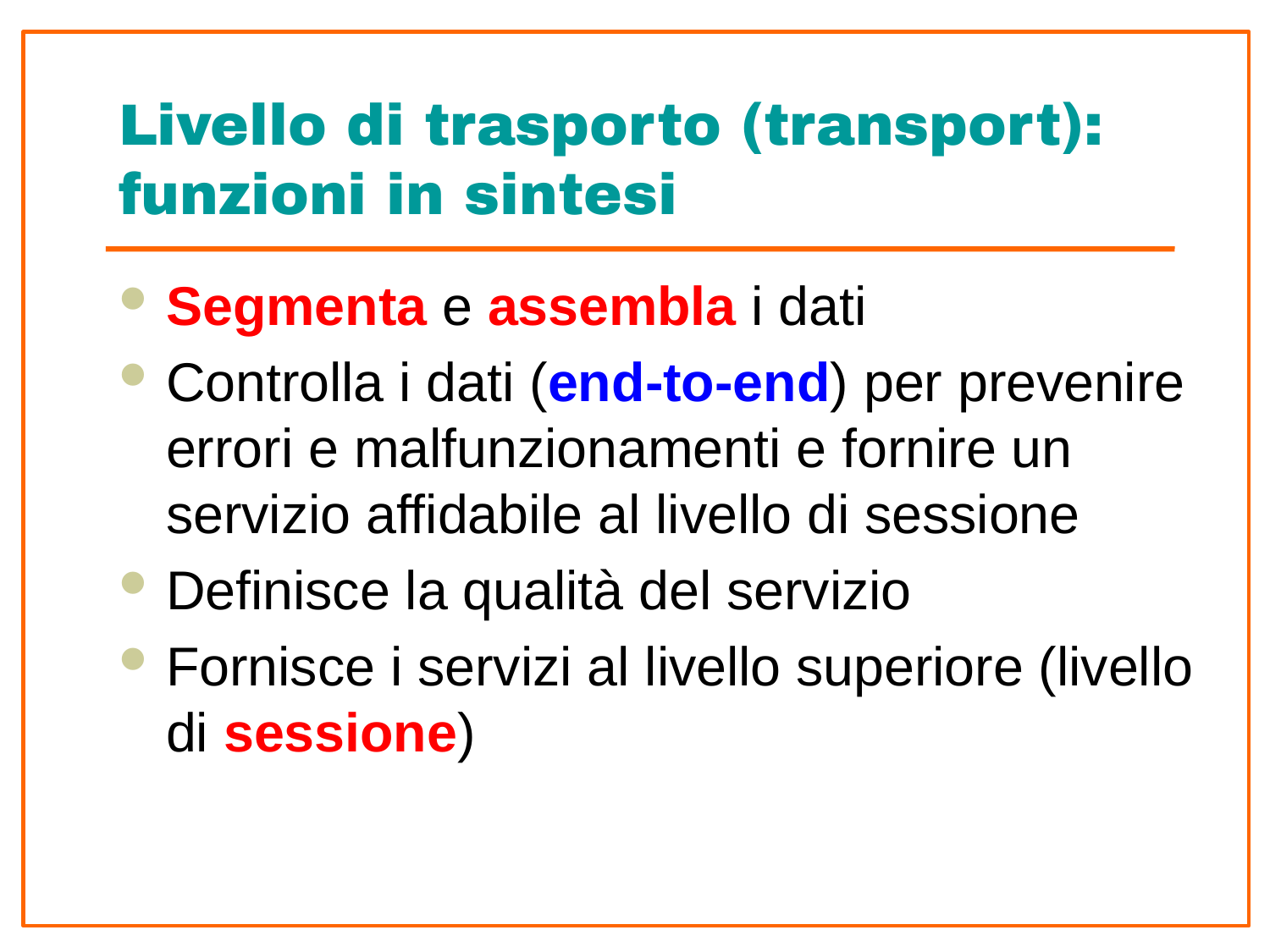

# Livello di trasporto (transport): funzioni in sintesi
Segmenta e assembla i dati
Controlla i dati (end-to-end) per prevenire errori e malfunzionamenti e fornire un servizio affidabile al livello di sessione
Definisce la qualità del servizio
Fornisce i servizi al livello superiore (livello di sessione)